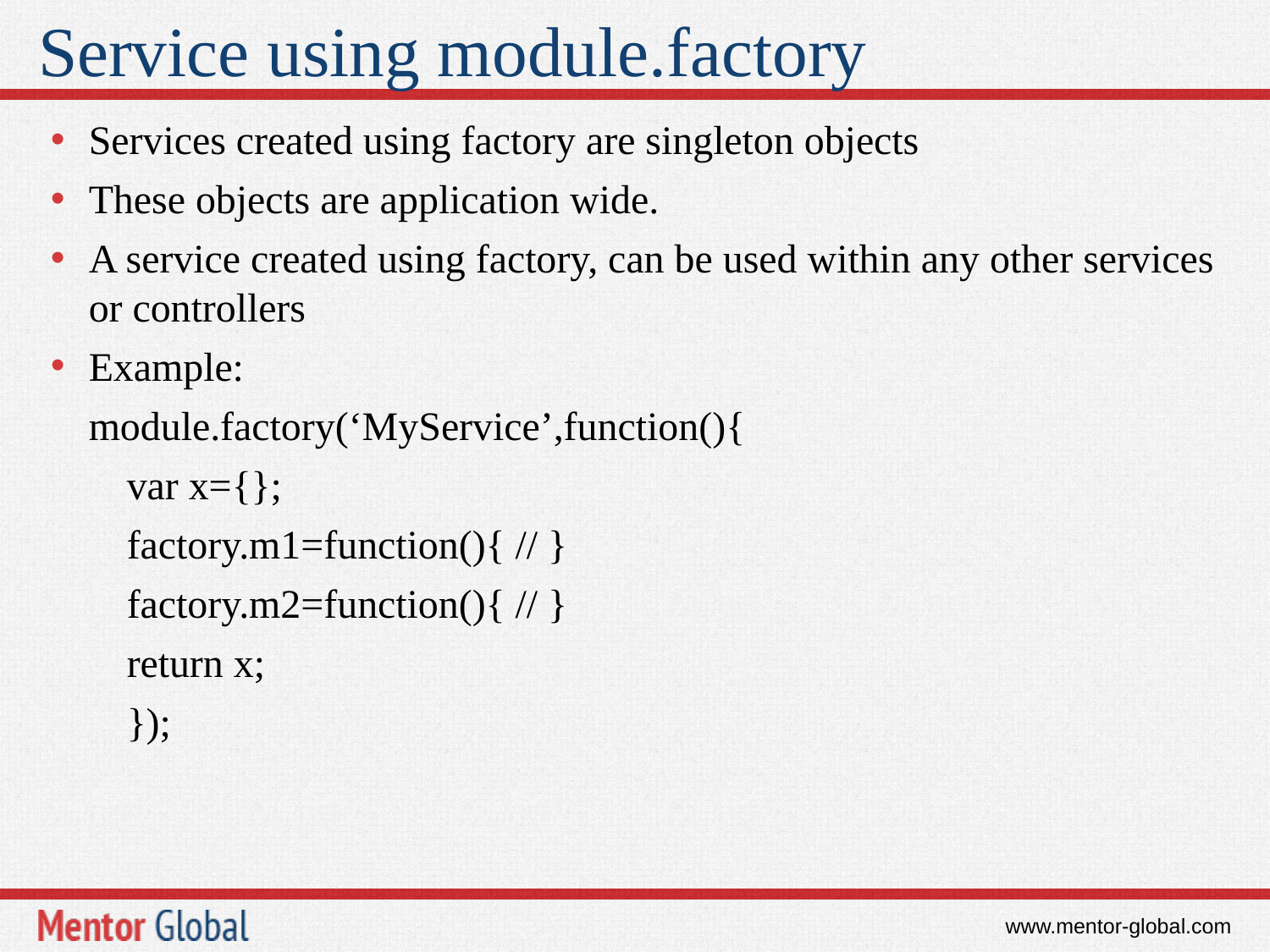

# Service using module.factory
Services created using factory are singleton objects
These objects are application wide.
A service created using factory, can be used within any other services or controllers
Example:
module.factory(‘MyService’,function(){
var x={};
factory.m1=function(){ // }
factory.m2=function(){ // }
return x;
});